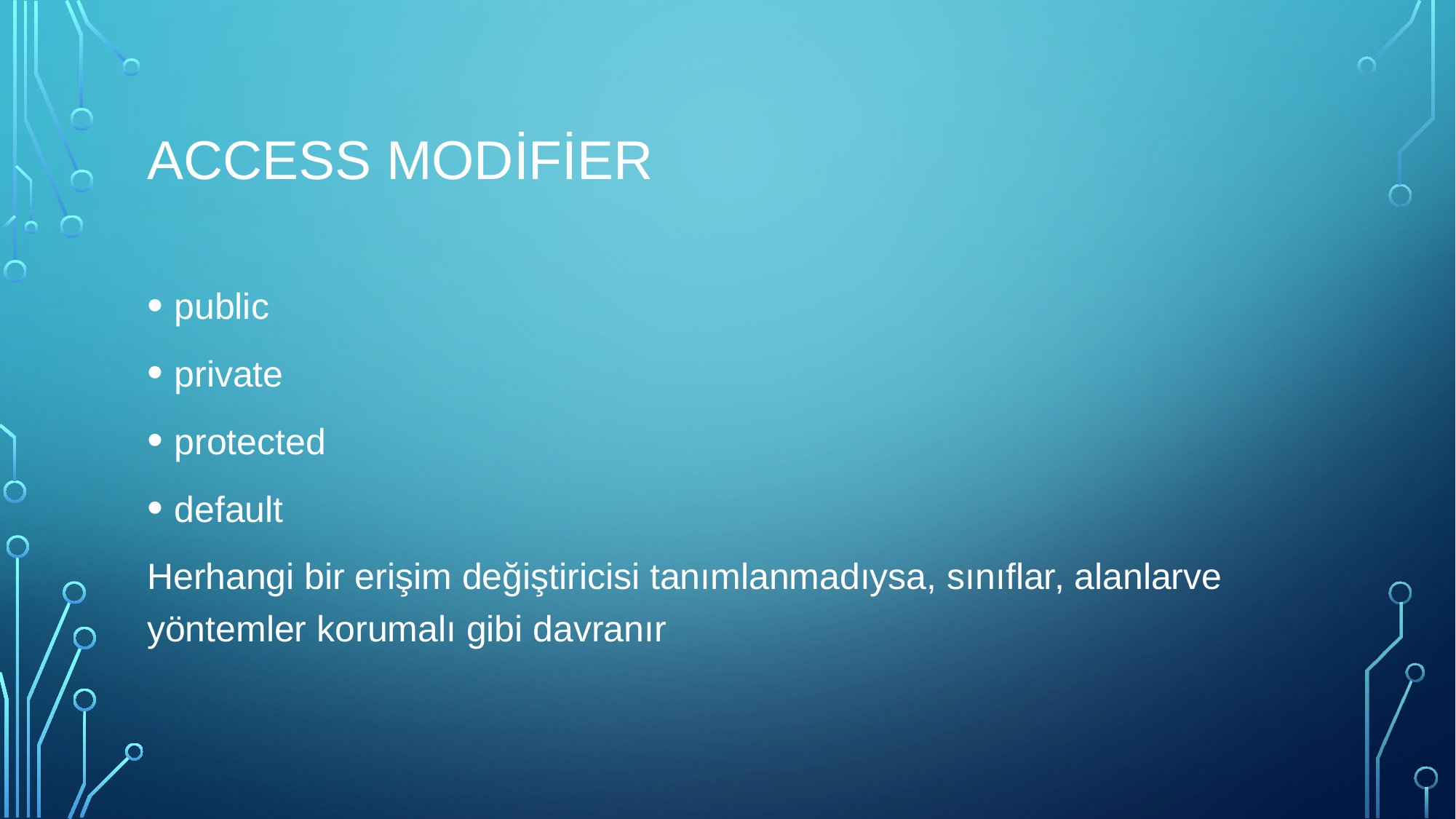

# Access Modifier
public
private
protected
default
Herhangi bir erişim değiştiricisi tanımlanmadıysa, sınıflar, alanlarve yöntemler korumalı gibi davranır